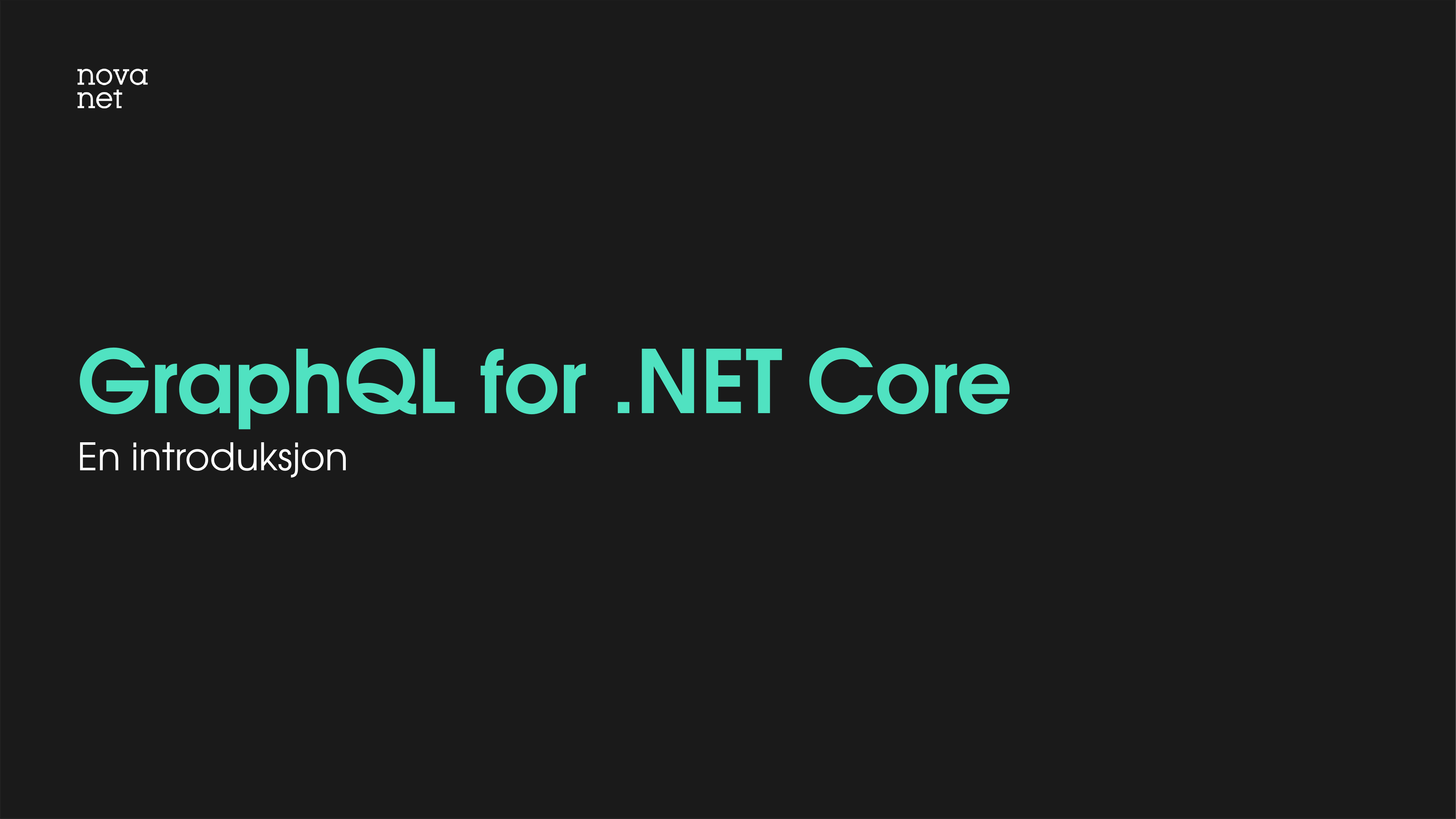

# GraphQL for .NET Core
En introduksjon